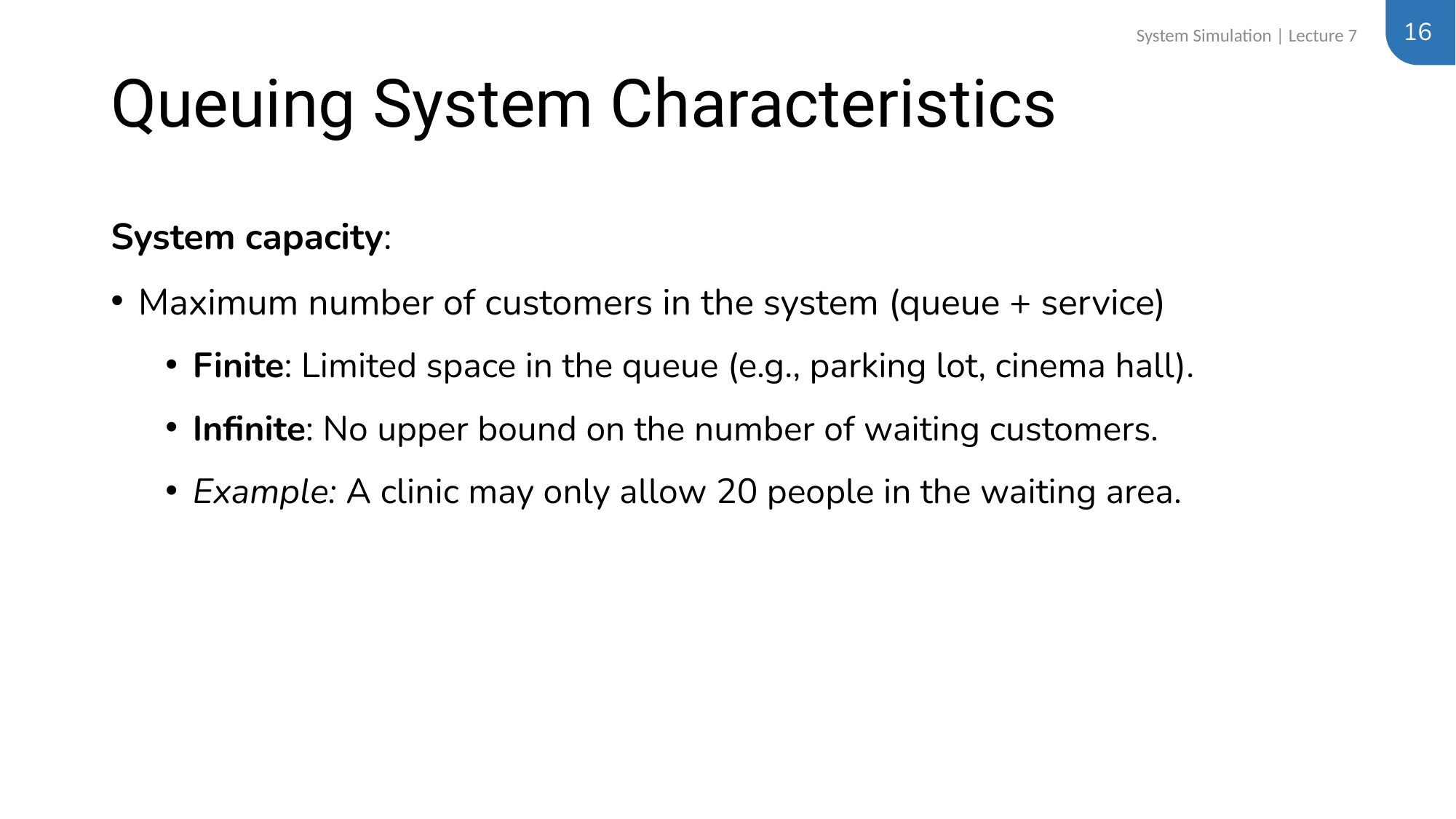

16
System Simulation | Lecture 7
# Queuing System Characteristics
System capacity:
Maximum number of customers in the system (queue + service)
Finite: Limited space in the queue (e.g., parking lot, cinema hall).
Infinite: No upper bound on the number of waiting customers.
Example: A clinic may only allow 20 people in the waiting area.